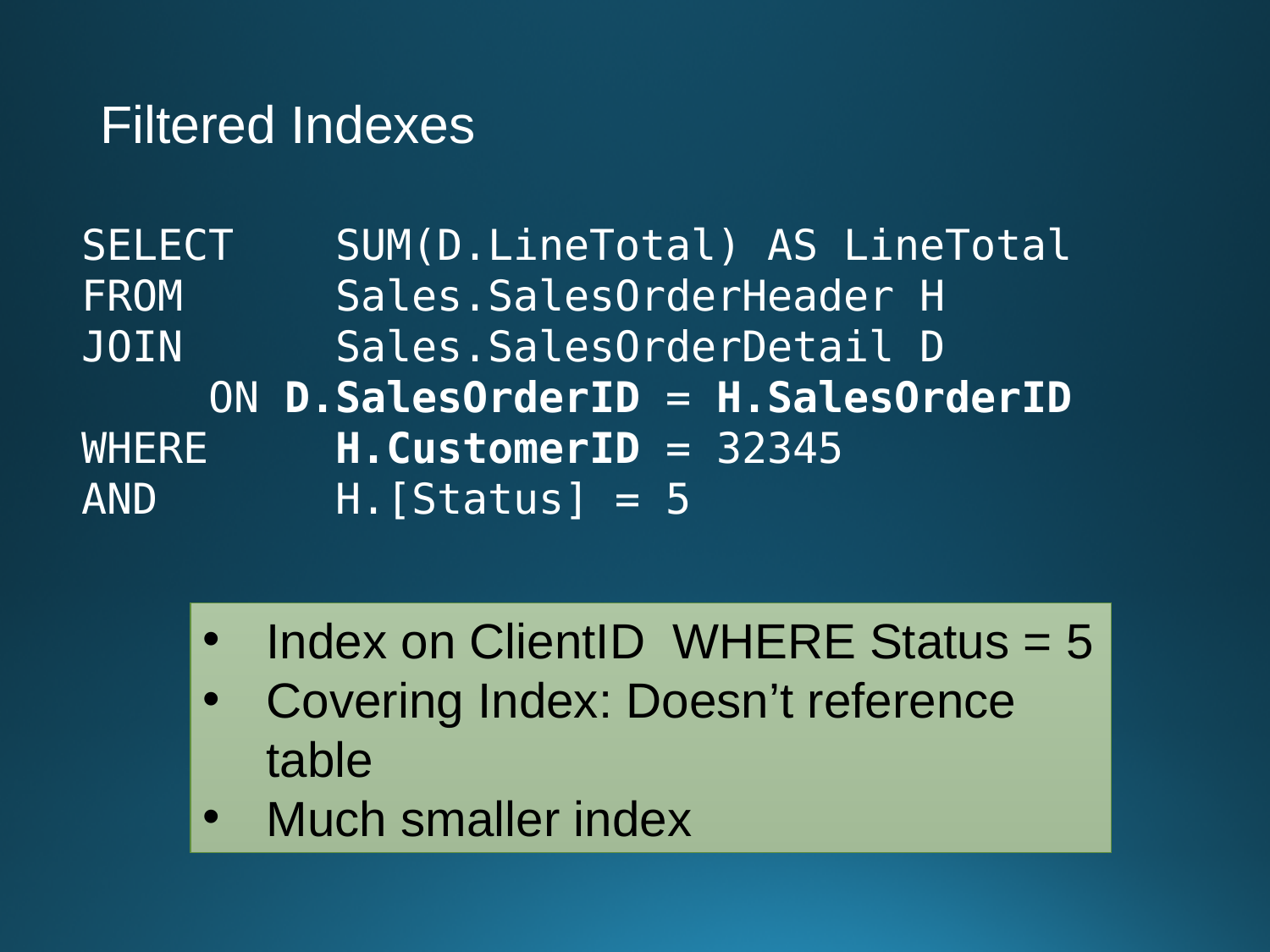

# Filtered Indexes
SELECT  	SUM(D.LineTotal) AS LineTotal
FROM		Sales.SalesOrderHeader H
JOIN		Sales.SalesOrderDetail D
	ON D.SalesOrderID = H.SalesOrderID
WHERE	H.CustomerID = 32345
AND		H.[Status] = 5
Index on ClientID  WHERE Status = 5
Covering Index: Doesn’t reference table
Much smaller index